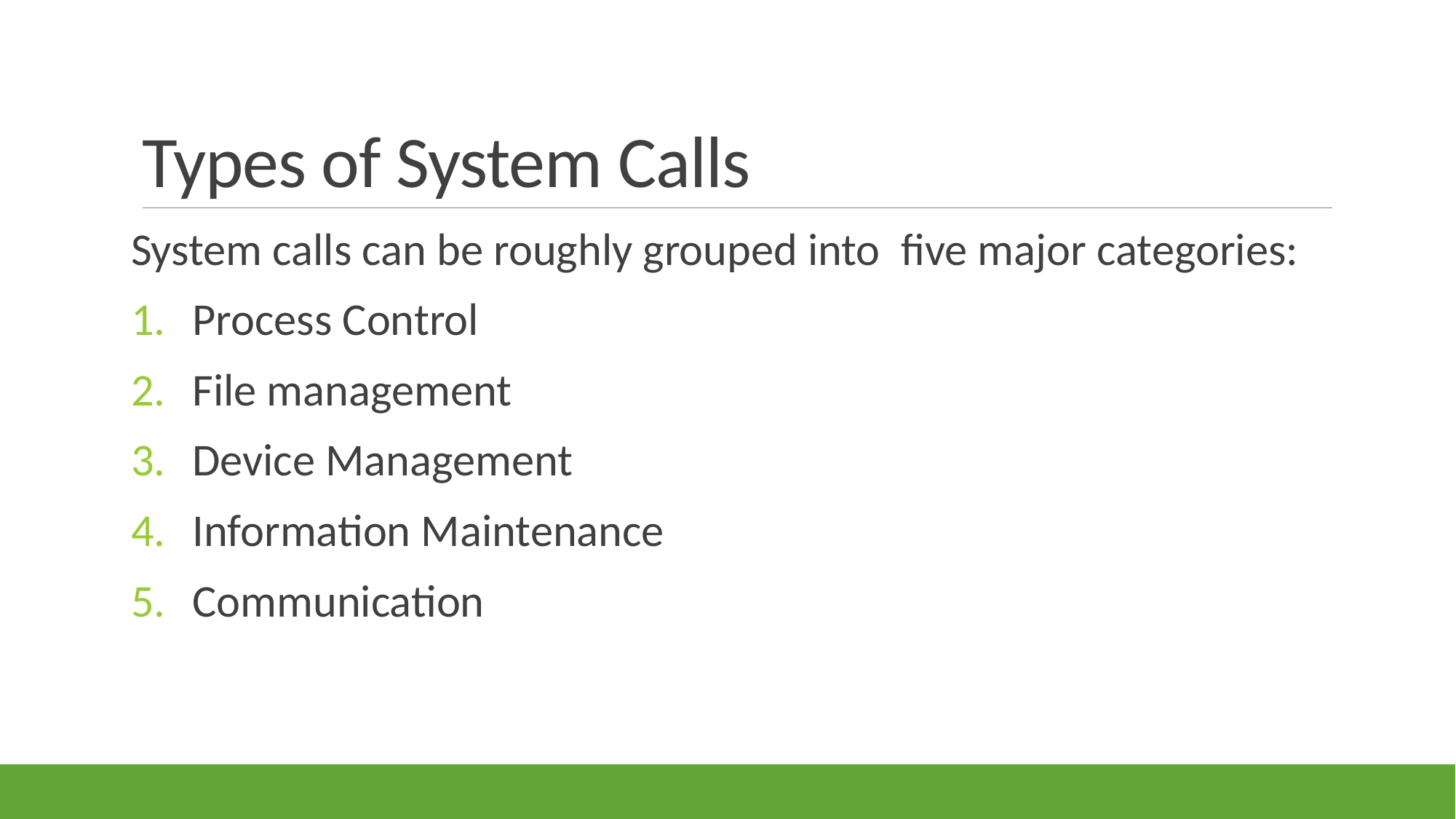

# Types of System Calls
System calls can be roughly grouped into  five major categories:
Process Control
File management
Device Management
Information Maintenance
Communication